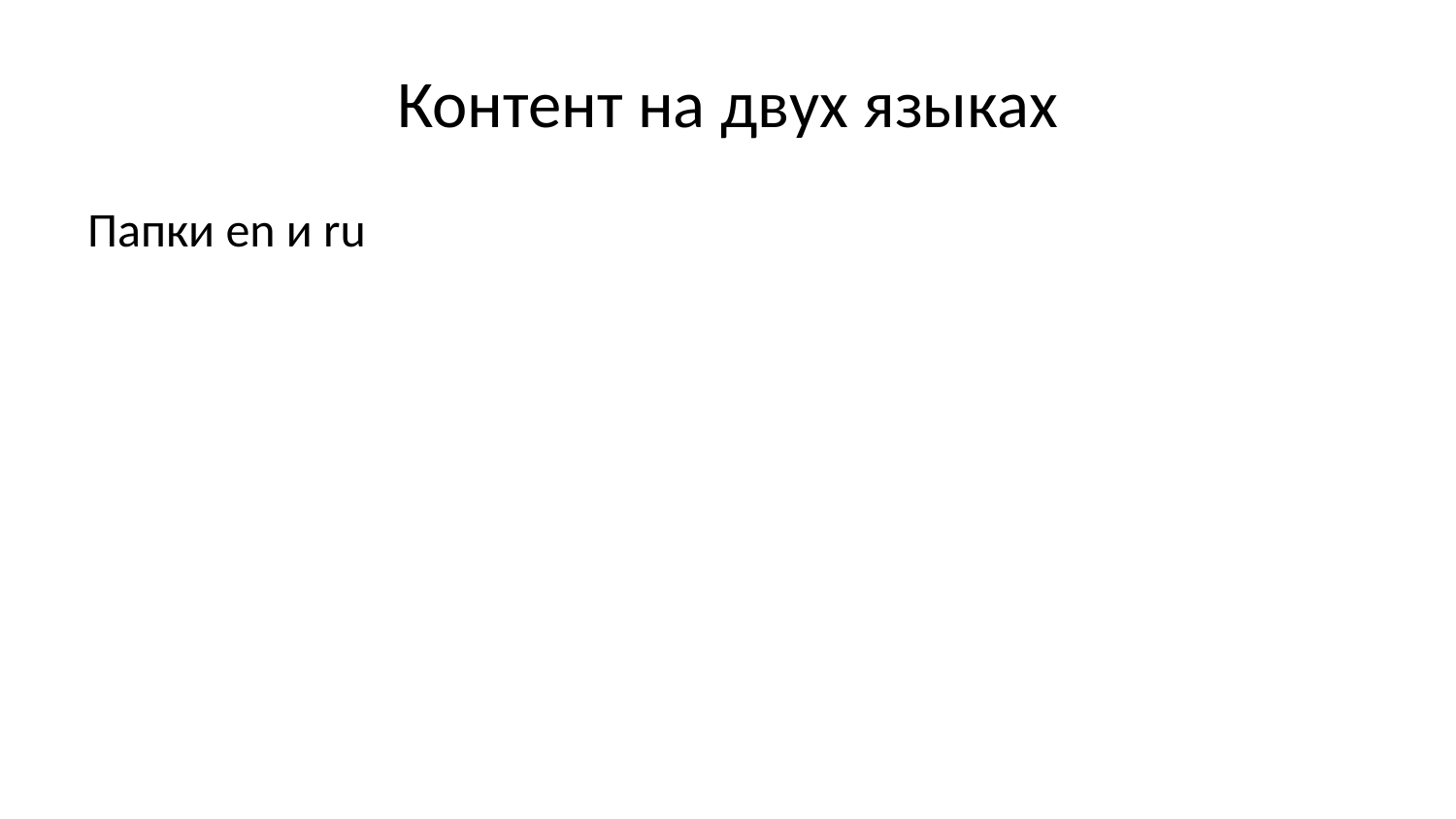

# Контент на двух языках
Папки en и ru